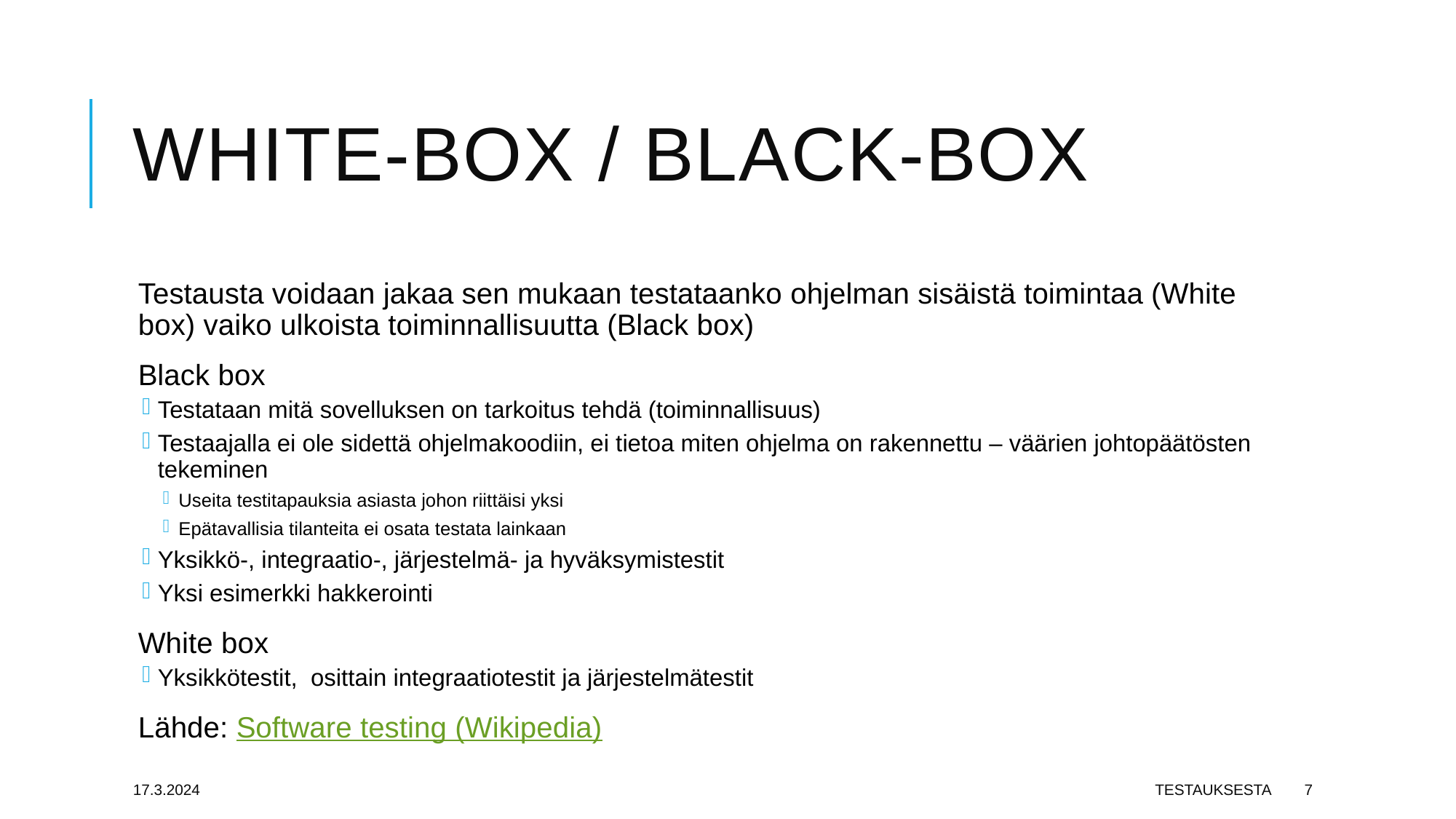

# White-box / Black-box
Testausta voidaan jakaa sen mukaan testataanko ohjelman sisäistä toimintaa (White box) vaiko ulkoista toiminnallisuutta (Black box)
Black box
Testataan mitä sovelluksen on tarkoitus tehdä (toiminnallisuus)
Testaajalla ei ole sidettä ohjelmakoodiin, ei tietoa miten ohjelma on rakennettu – väärien johtopäätösten tekeminen
Useita testitapauksia asiasta johon riittäisi yksi
Epätavallisia tilanteita ei osata testata lainkaan
Yksikkö-, integraatio-, järjestelmä- ja hyväksymistestit
Yksi esimerkki hakkerointi
White box
Yksikkötestit,  osittain integraatiotestit ja järjestelmätestit
Lähde: Software testing (Wikipedia)

17.3.2024
Testauksesta
7